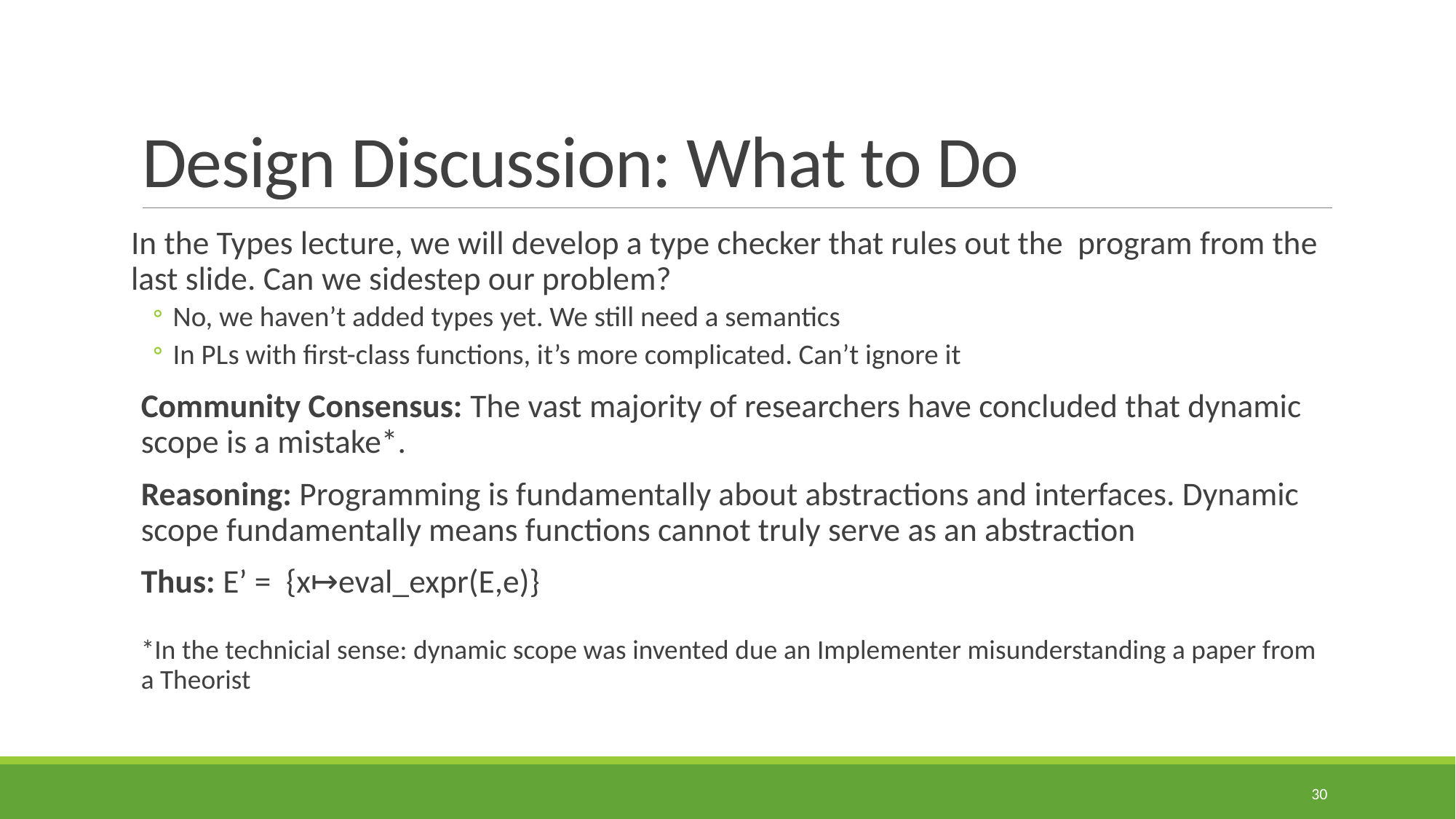

# Design Discussion: What to Do
In the Types lecture, we will develop a type checker that rules out the  program from the last slide. Can we sidestep our problem?
No, we haven’t added types yet. We still need a semantics
In PLs with first-class functions, it’s more complicated. Can’t ignore it
Community Consensus: The vast majority of researchers have concluded that dynamic scope is a mistake*.
Reasoning: Programming is fundamentally about abstractions and interfaces. Dynamic scope fundamentally means functions cannot truly serve as an abstraction
Thus: E’ =  {x↦eval_expr(E,e)}
*In the technicial sense: dynamic scope was invented due an Implementer misunderstanding a paper from a Theorist
30